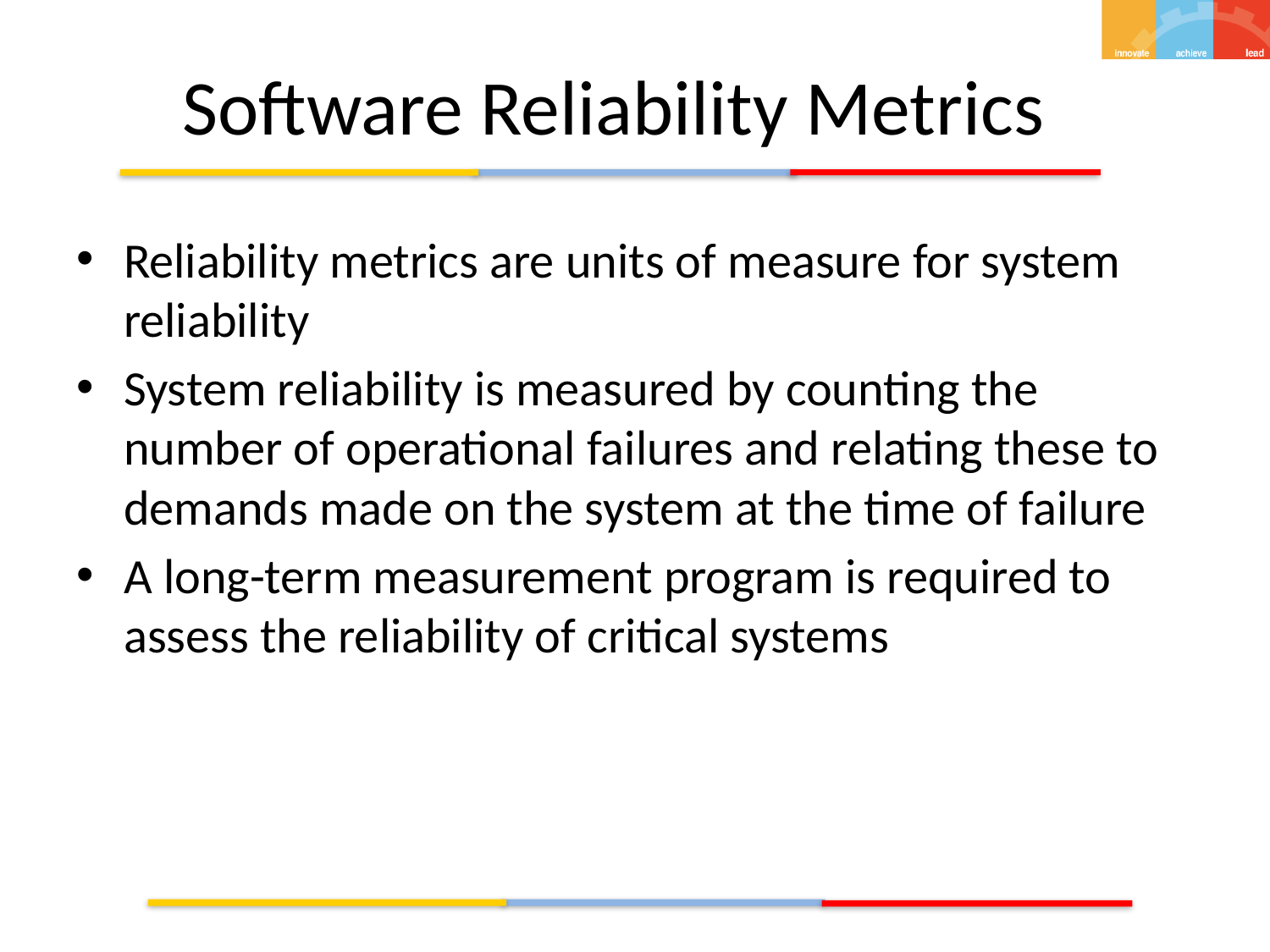

# Software Reliability Metrics
Reliability metrics are units of measure for system reliability
System reliability is measured by counting the number of operational failures and relating these to demands made on the system at the time of failure
A long-term measurement program is required to assess the reliability of critical systems